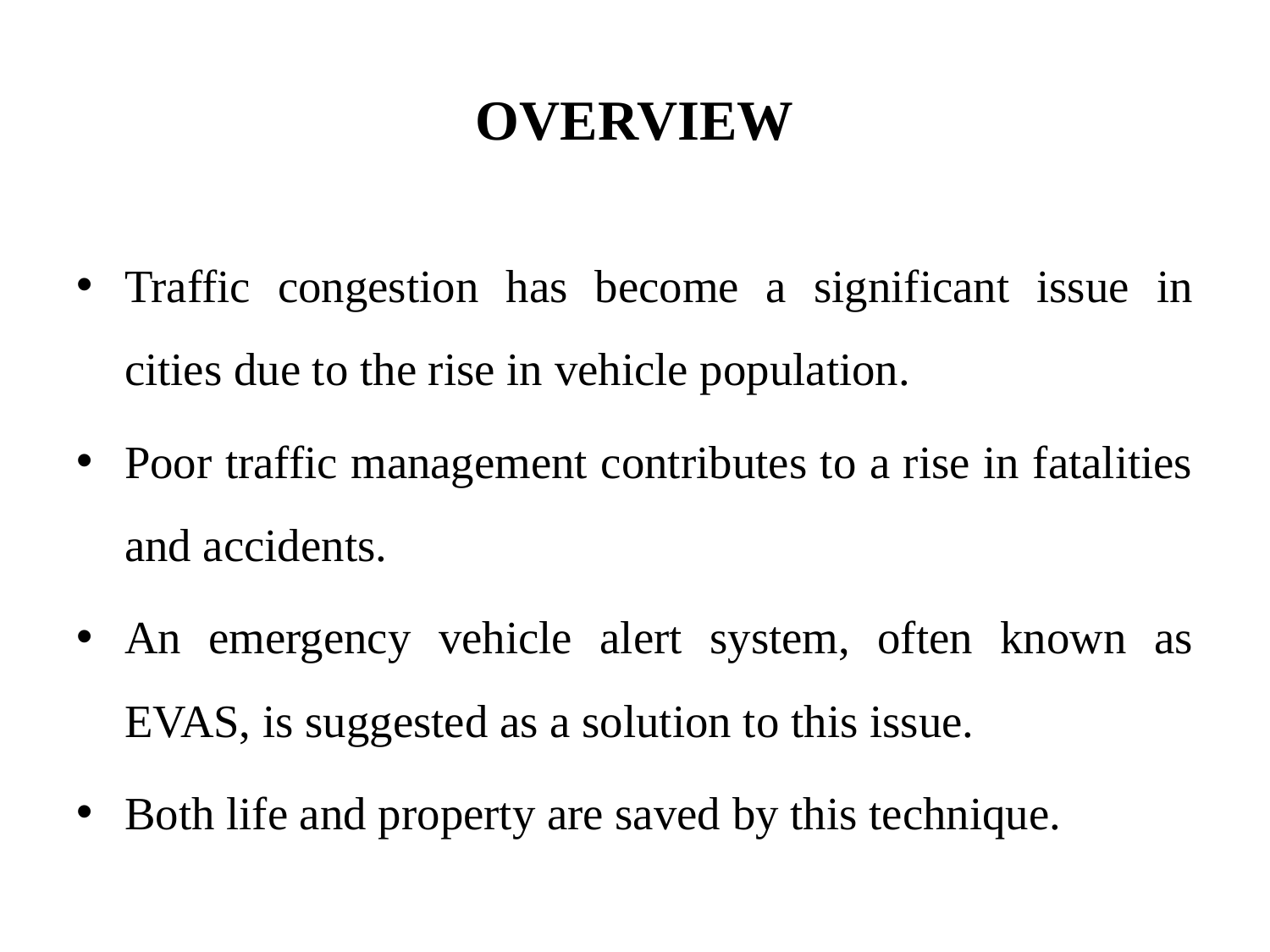

# OVERVIEW
Traffic congestion has become a significant issue in cities due to the rise in vehicle population.
Poor traffic management contributes to a rise in fatalities and accidents.
An emergency vehicle alert system, often known as EVAS, is suggested as a solution to this issue.
Both life and property are saved by this technique.